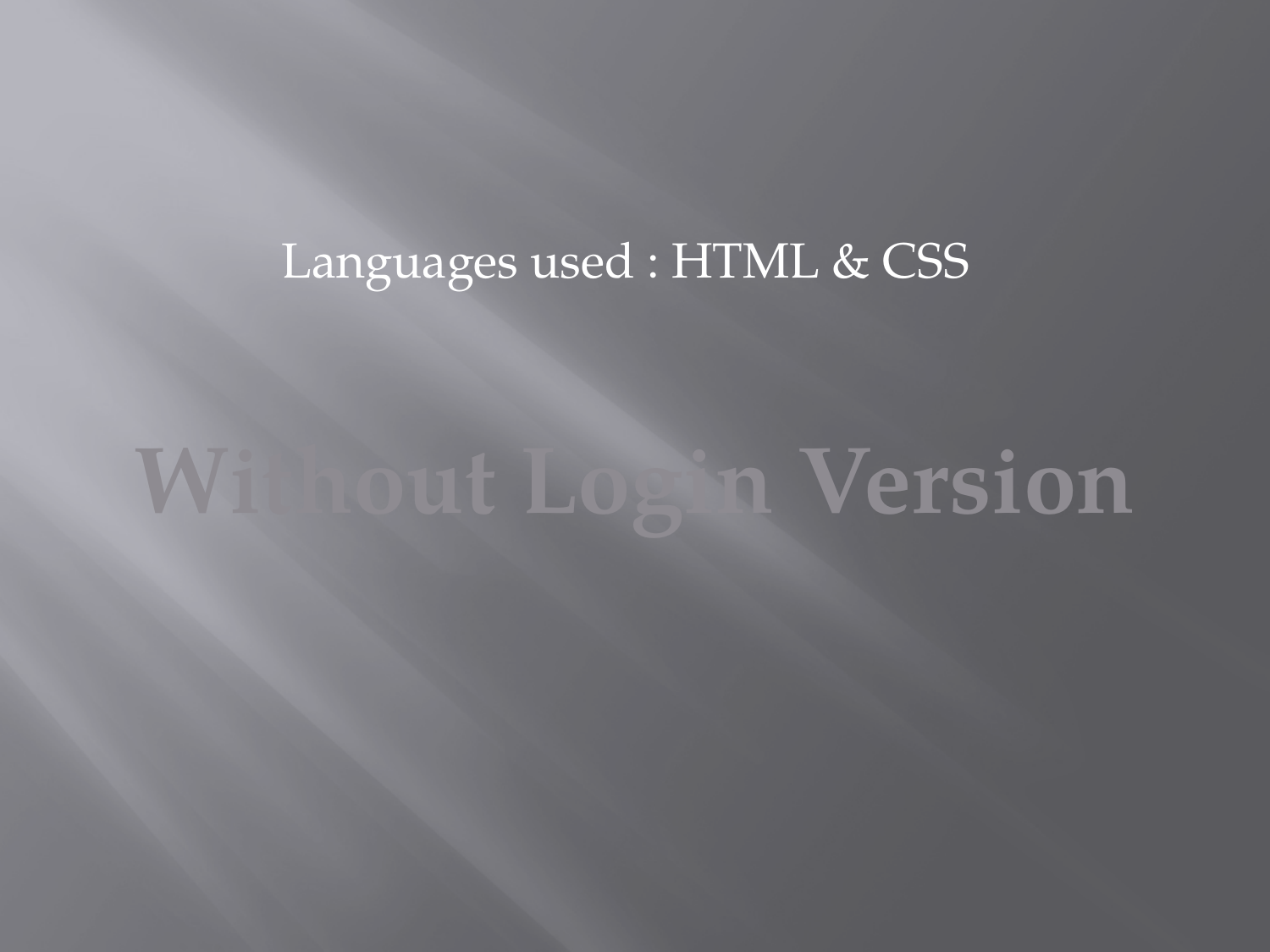

Languages used : HTML & CSS

Without Login Version